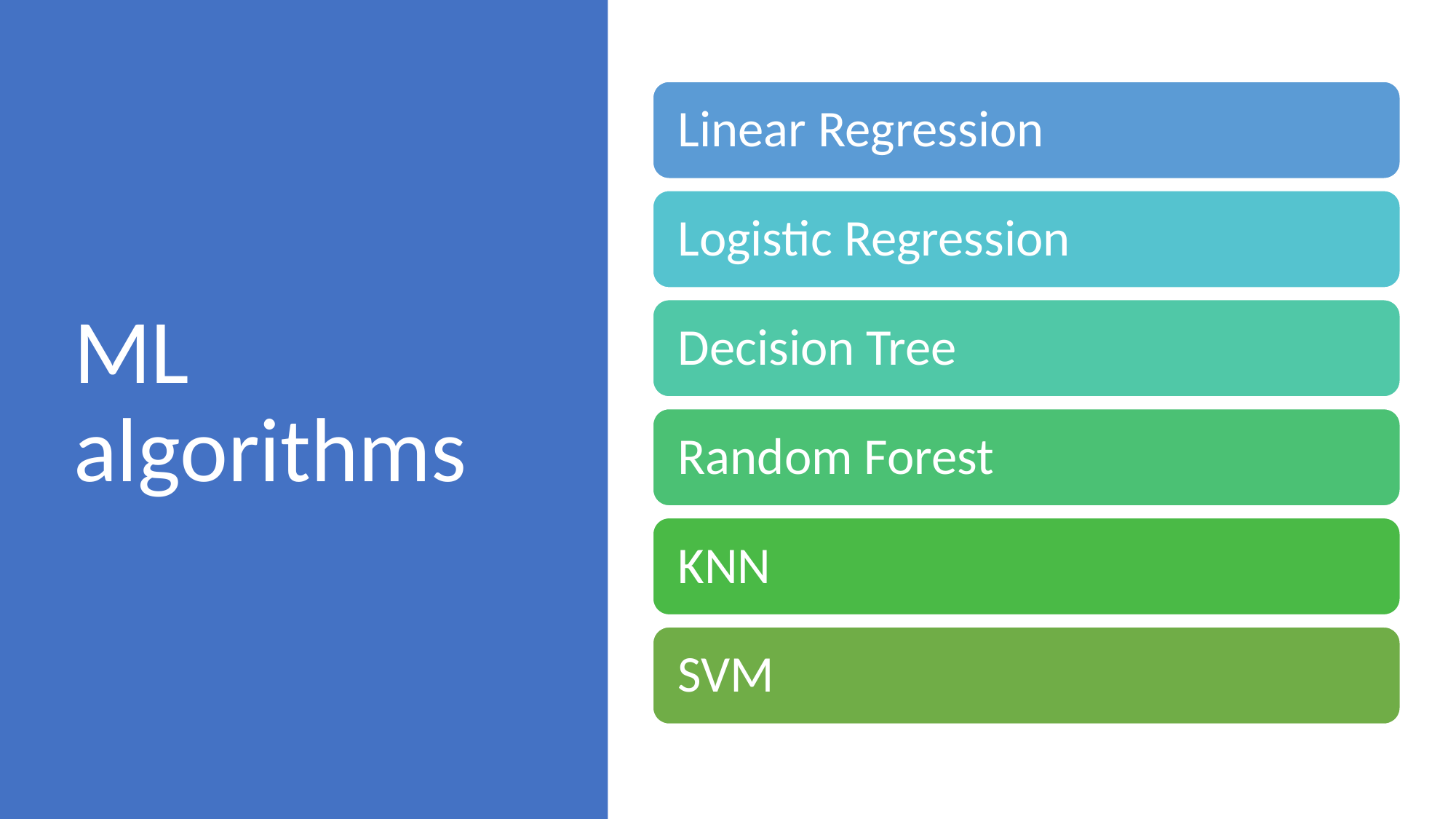

# ML algorithms
Linear Regression
Logistic Regression
Decision Tree
Random Forest
KNN
SVM